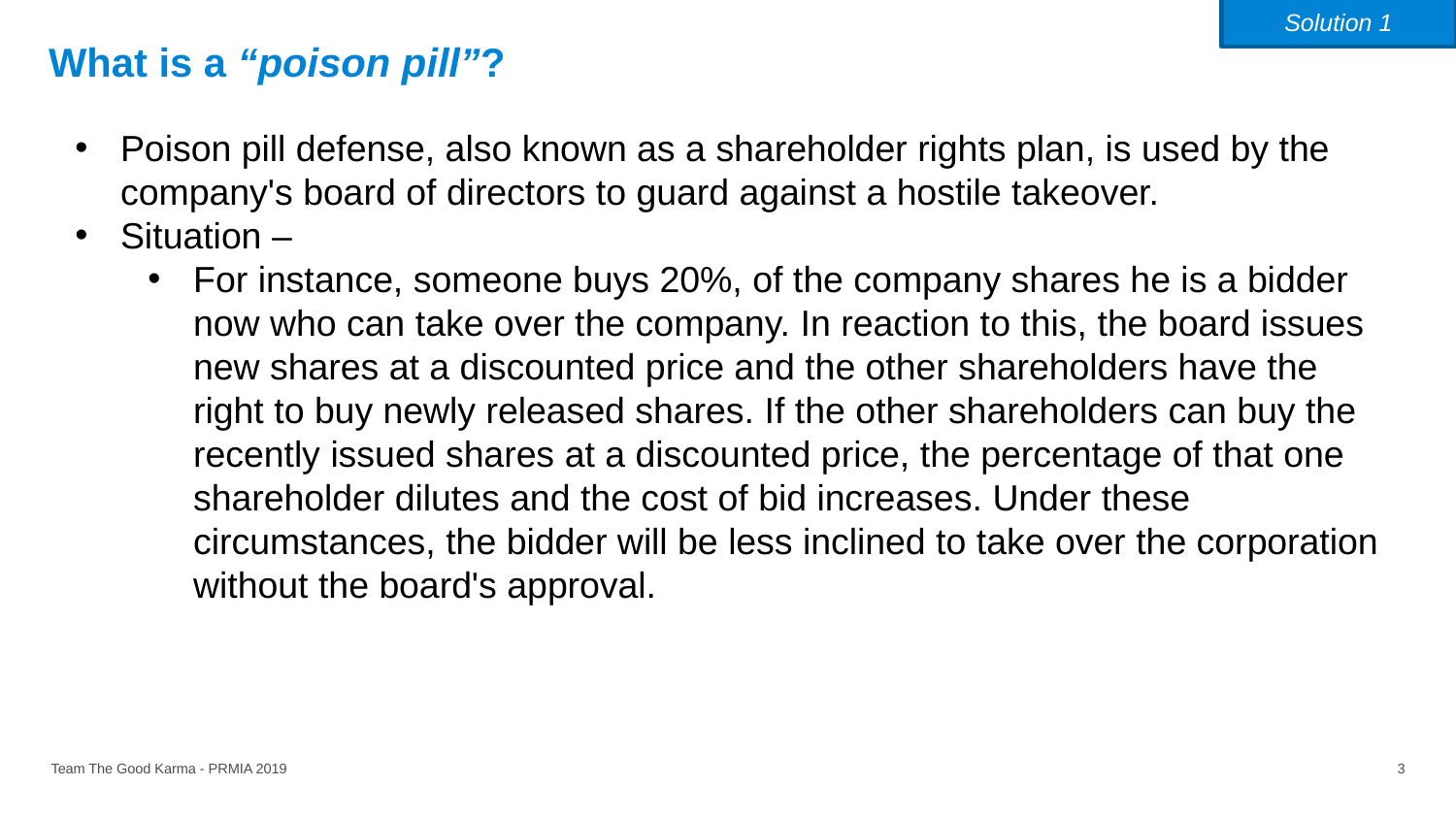

Solution 1
# What is a “poison pill”?
Poison pill defense, also known as a shareholder rights plan, is used by the company's board of directors to guard against a hostile takeover.
Situation –
For instance, someone buys 20%, of the company shares he is a bidder now who can take over the company. In reaction to this, the board issues new shares at a discounted price and the other shareholders have the right to buy newly released shares. If the other shareholders can buy the recently issued shares at a discounted price, the percentage of that one shareholder dilutes and the cost of bid increases. Under these circumstances, the bidder will be less inclined to take over the corporation without the board's approval.
Team The Good Karma - PRMIA 2019
3